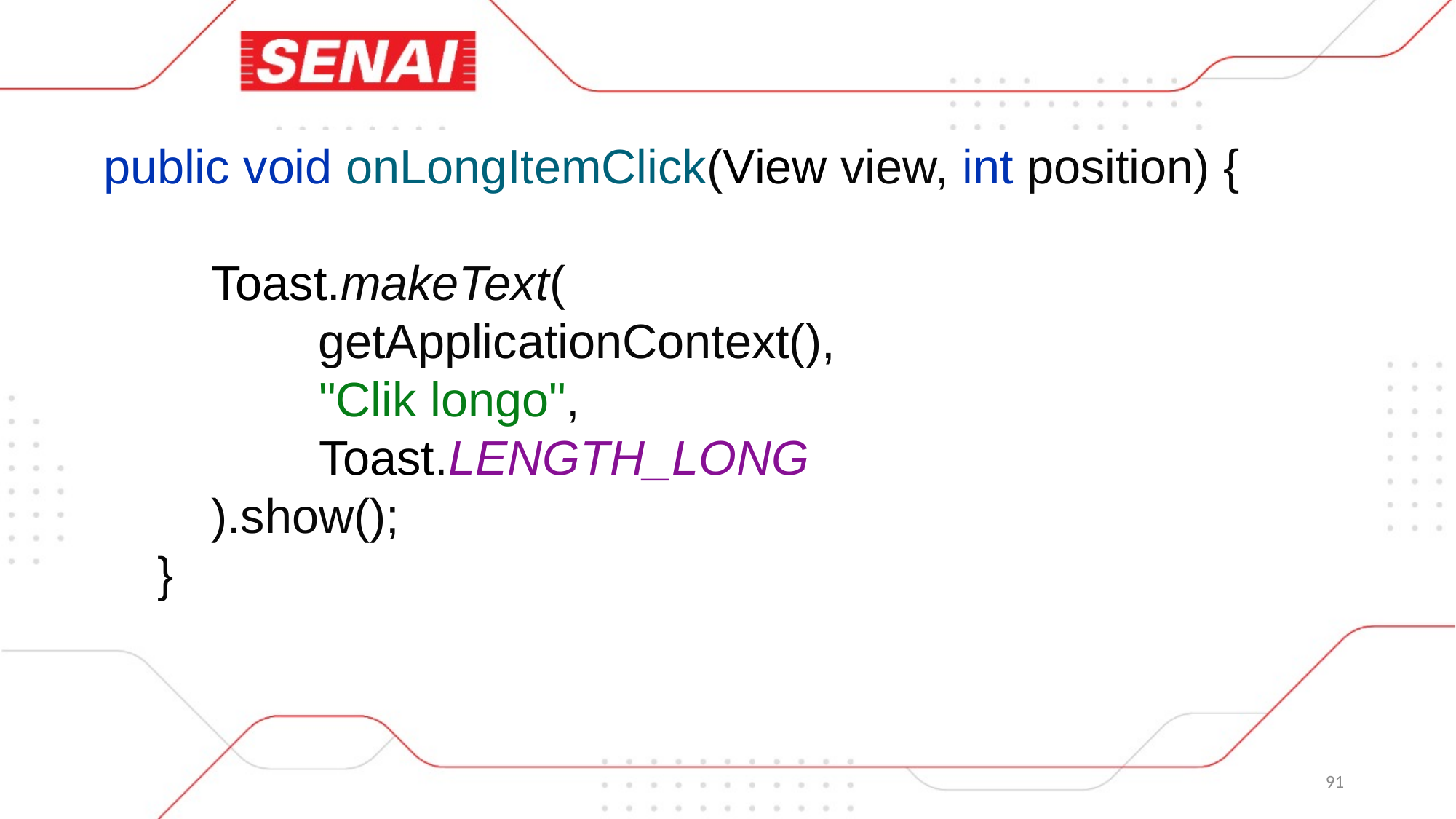

public void onLongItemClick(View view, int position) {
        Toast.makeText(
                getApplicationContext(),
                "Clik longo",
                Toast.LENGTH_LONG
        ).show();
    }
91